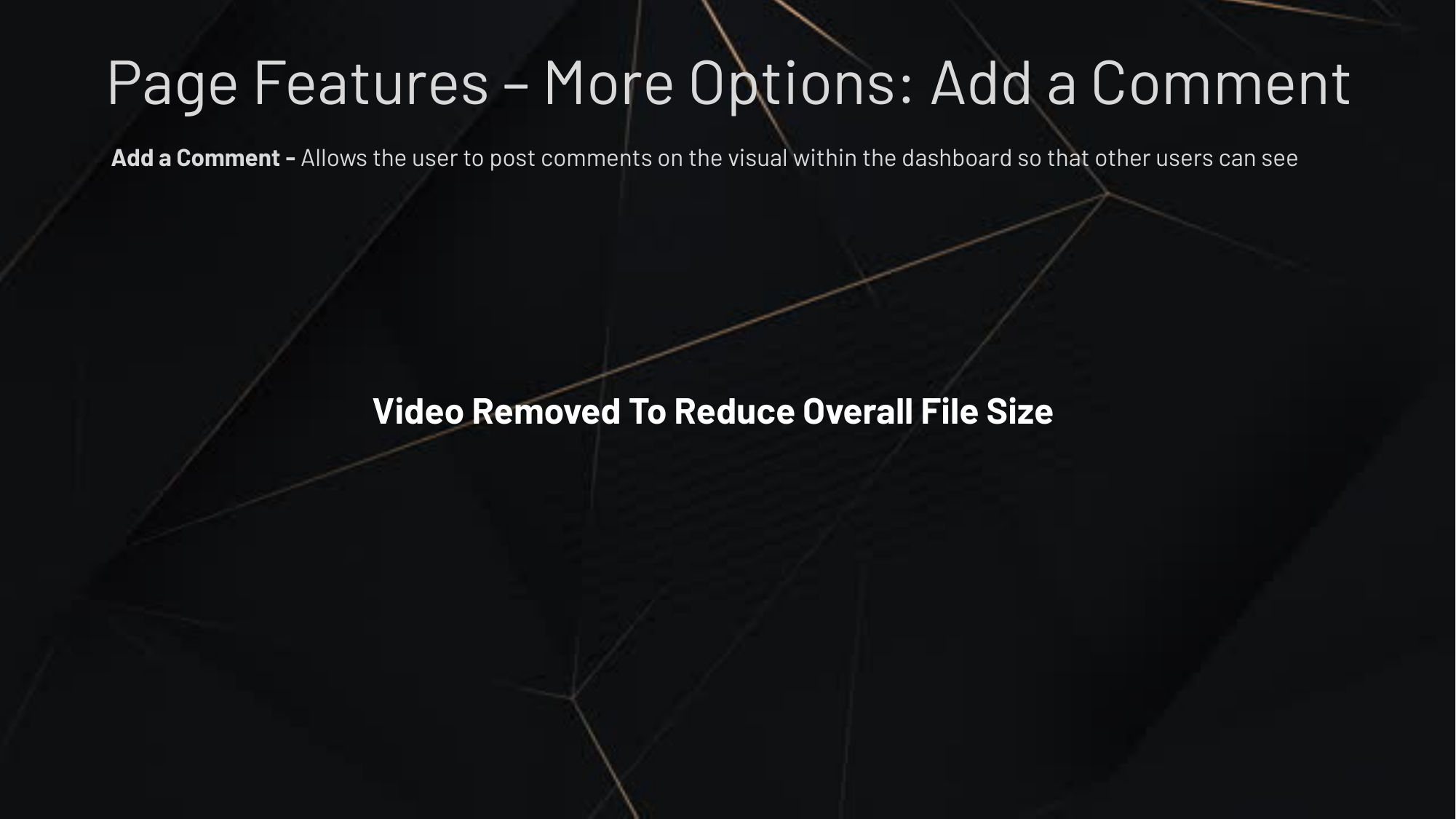

Page Features – More Options: Add a Comment
Add a Comment - Allows the user to post comments on the visual within the dashboard so that other users can see
Video Removed To Reduce Overall File Size